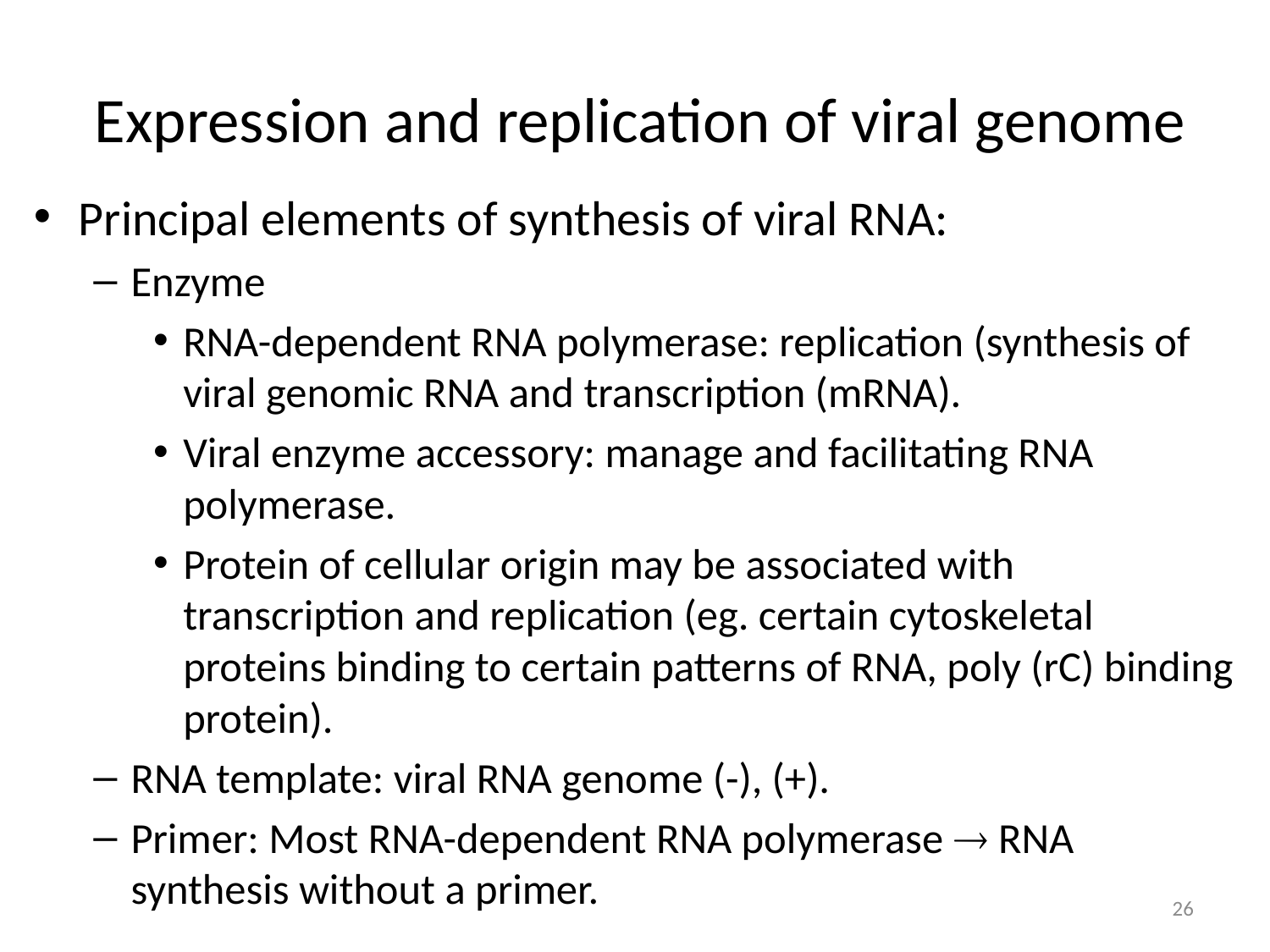

# Expression and replication of viral genome
Principal elements of synthesis of viral RNA:
Enzyme
RNA-dependent RNA polymerase: replication (synthesis of viral genomic RNA and transcription (mRNA).
Viral enzyme accessory: manage and facilitating RNA polymerase.
Protein of cellular origin may be associated with transcription and replication (eg. certain cytoskeletal proteins binding to certain patterns of RNA, poly (rC) binding protein).
RNA template: viral RNA genome (-), (+).
Primer: Most RNA-dependent RNA polymerase → RNA synthesis without a primer.
26